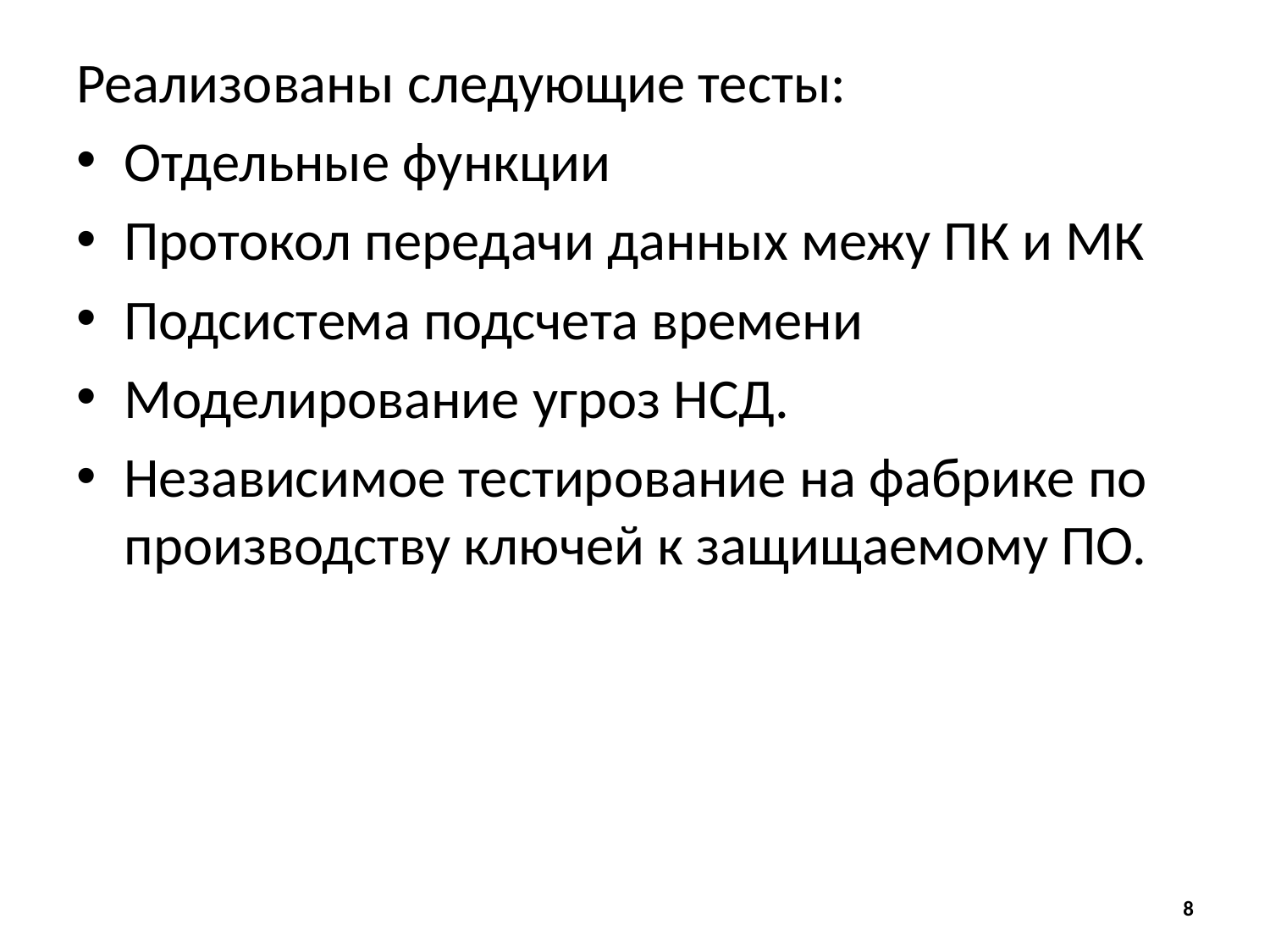

Реализованы следующие тесты:
Отдельные функции
Протокол передачи данных межу ПК и МК
Подсистема подсчета времени
Моделирование угроз НСД.
Независимое тестирование на фабрике по производству ключей к защищаемому ПО.
8